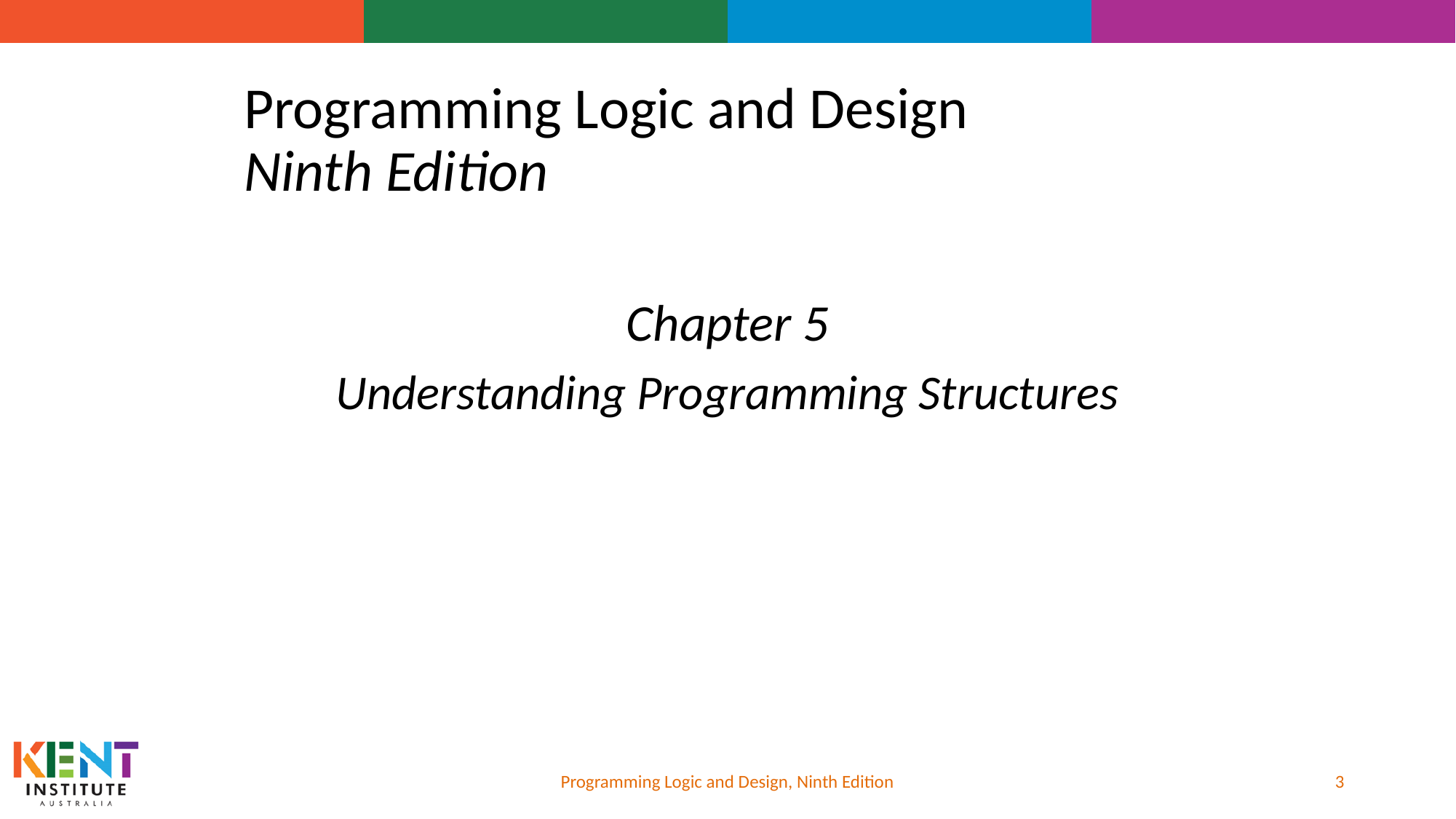

# Programming Logic and Design Ninth Edition
Chapter 5
Understanding Programming Structures

3
Programming Logic and Design, Ninth Edition